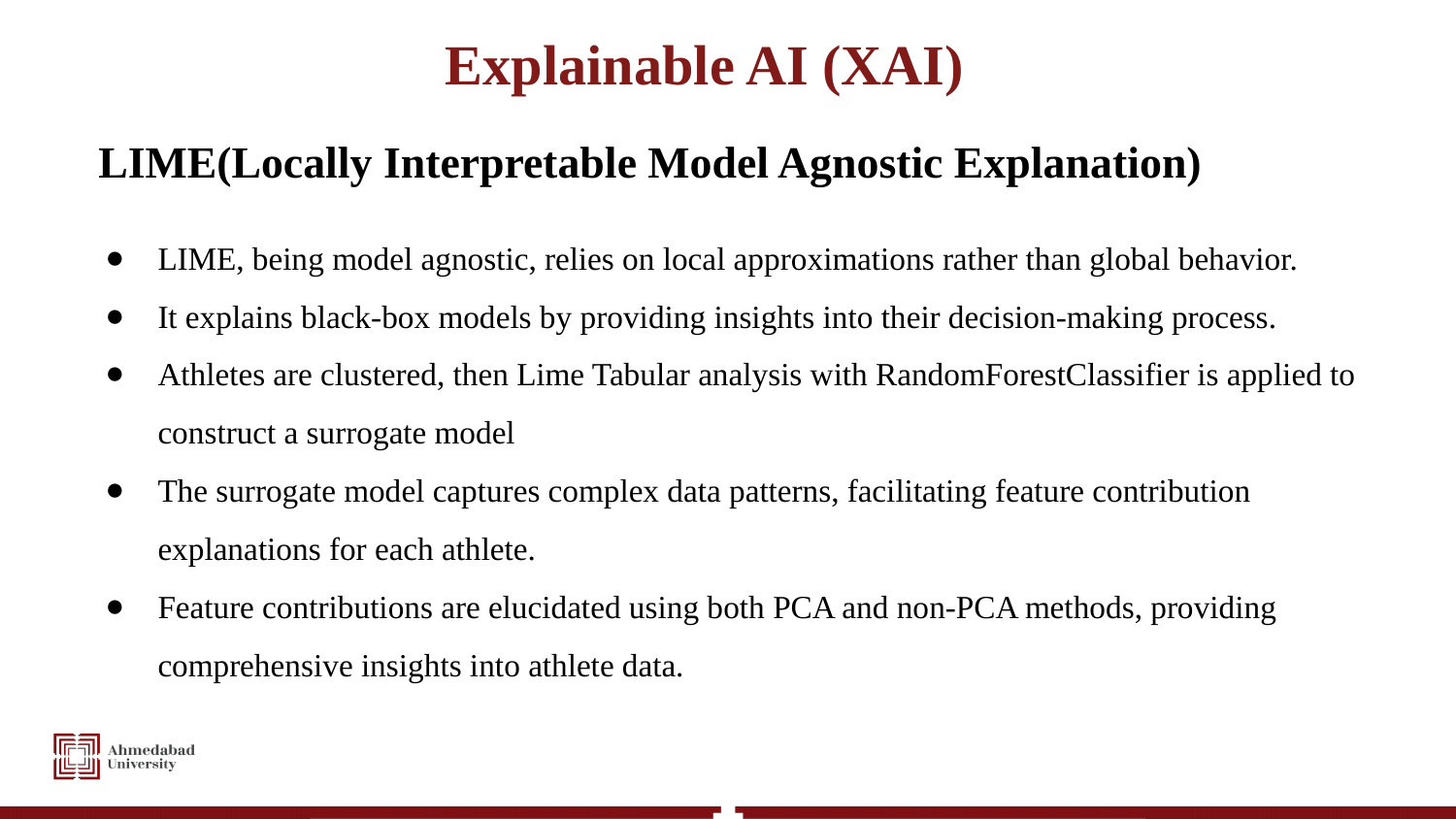

Explainable AI (XAI)

LIME(Locally Interpretable Model Agnostic Explanation)

LIME, being model agnostic, relies on local approximations rather than global behavior.
It explains black-box models by providing insights into their decision-making process.
Athletes are clustered, then Lime Tabular analysis with RandomForestClassifier is applied to construct a surrogate model
The surrogate model captures complex data patterns, facilitating feature contribution explanations for each athlete.
Feature contributions are elucidated using both PCA and non-PCA methods, providing comprehensive insights into athlete data.